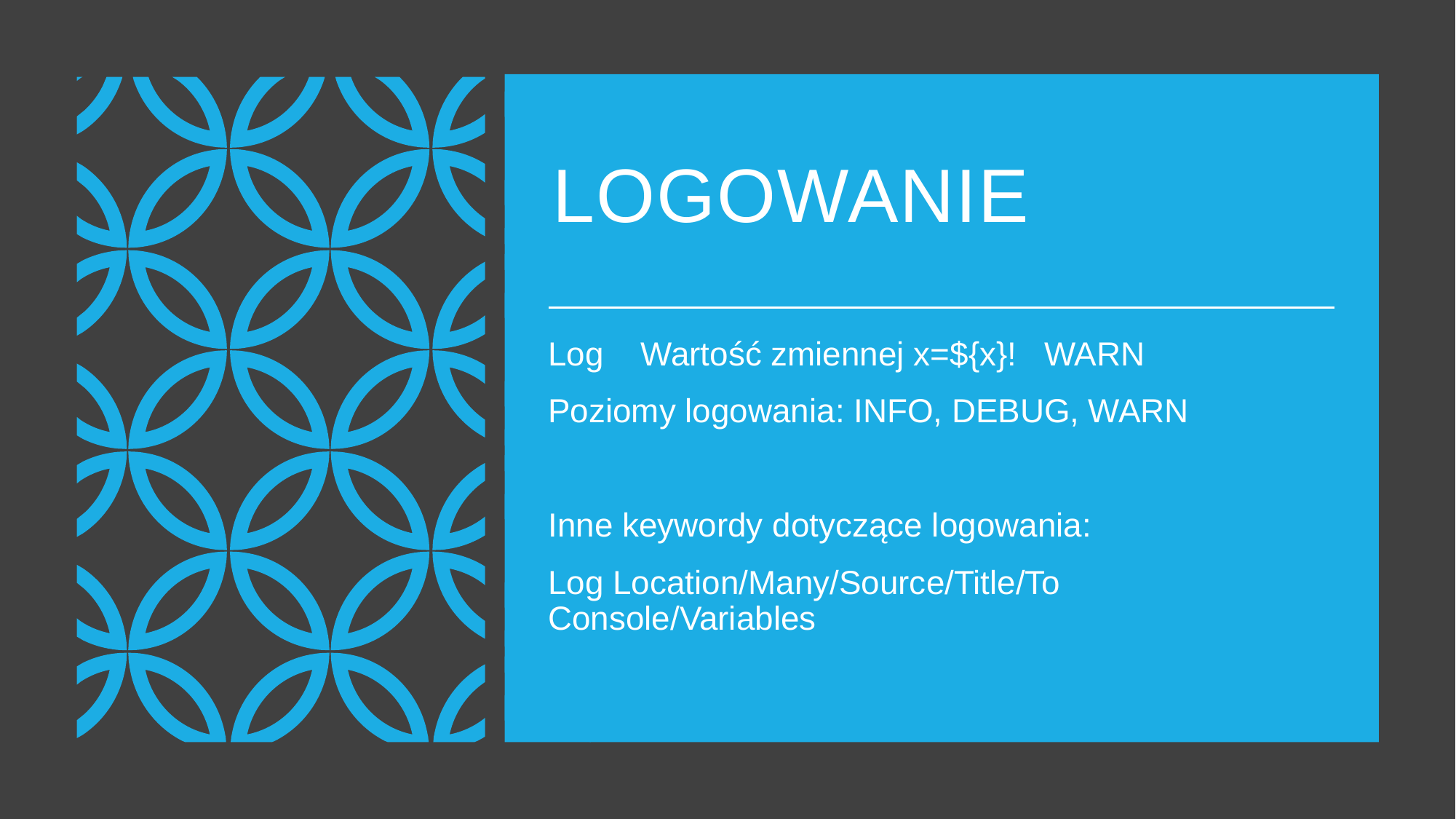

# Logowanie

Log    Wartość zmiennej x=${x}!   WARN
Poziomy logowania: INFO, DEBUG, WARN

Inne keywordy dotyczące logowania:
Log Location/Many/Source/Title/To Console/Variables